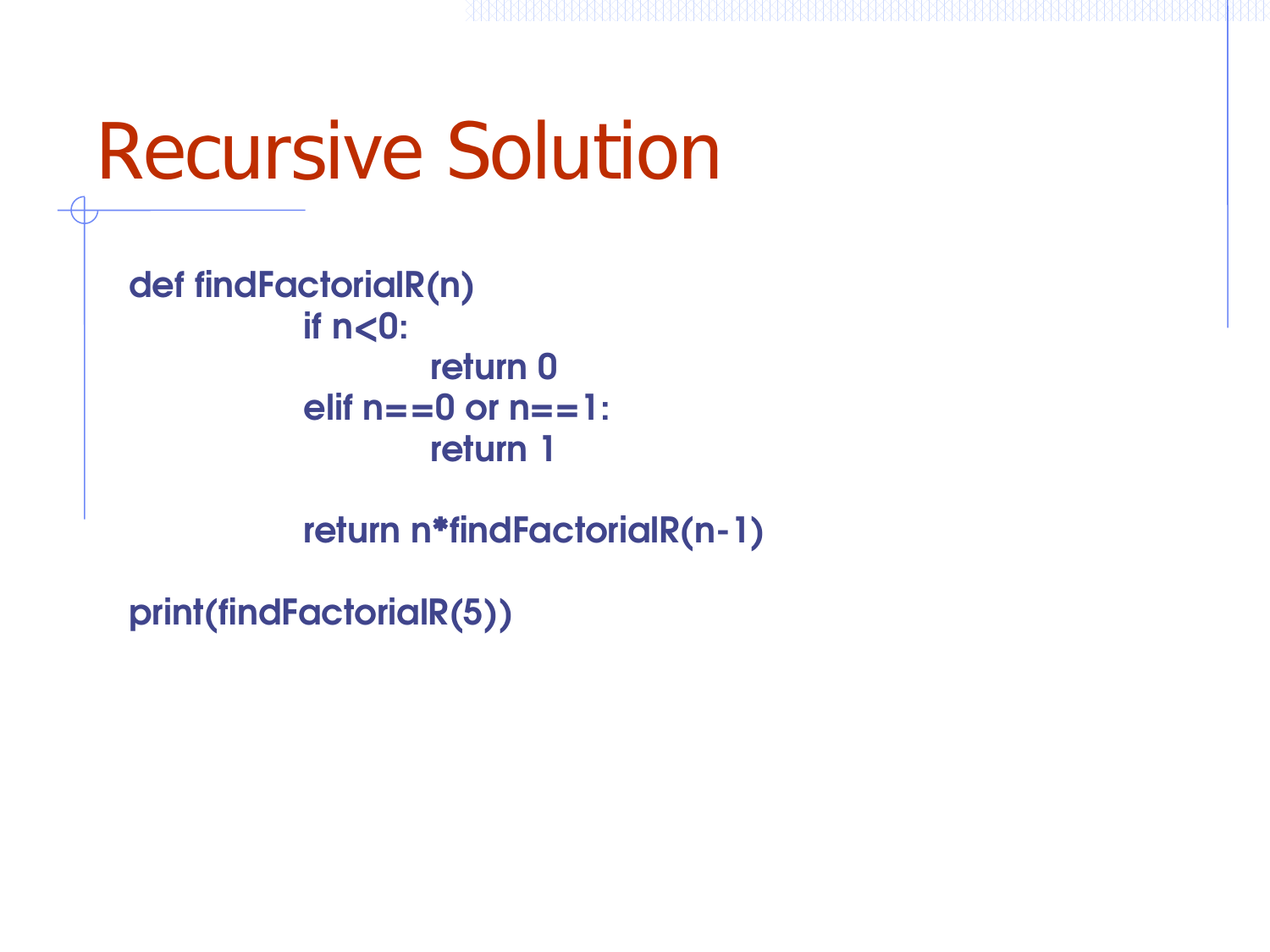

# Recursive Solution
def findFactorialR(n)
		if n<0:
			return 0
		elif n==0 or n==1:
			return 1

		return n*findFactorialR(n-1)

print(findFactorialR(5))